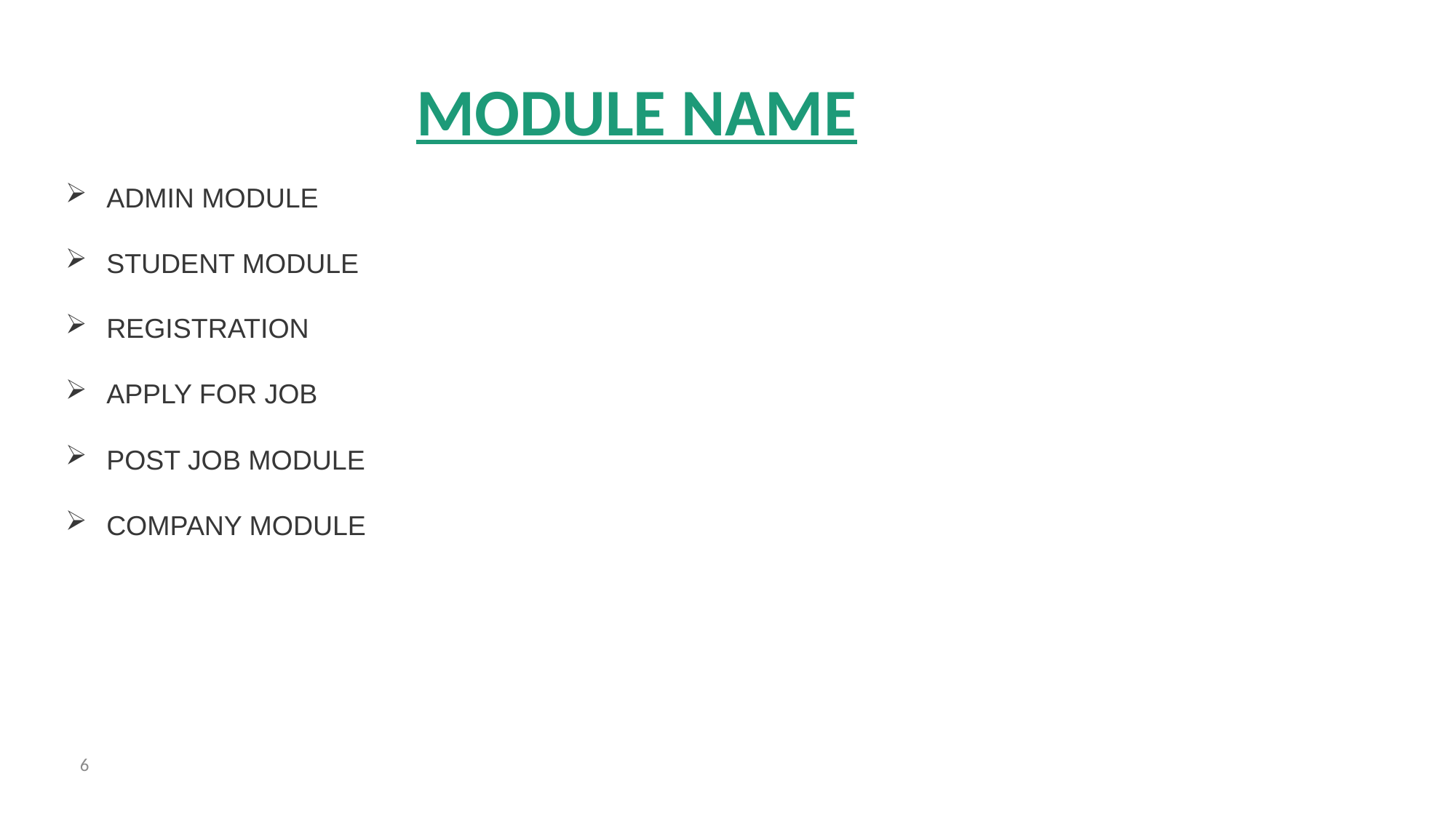

MODULE NAME
ADMIN MODULE

STUDENT MODULE

REGISTRATION

APPLY FOR JOB

POST JOB MODULE

COMPANY MODULE
6